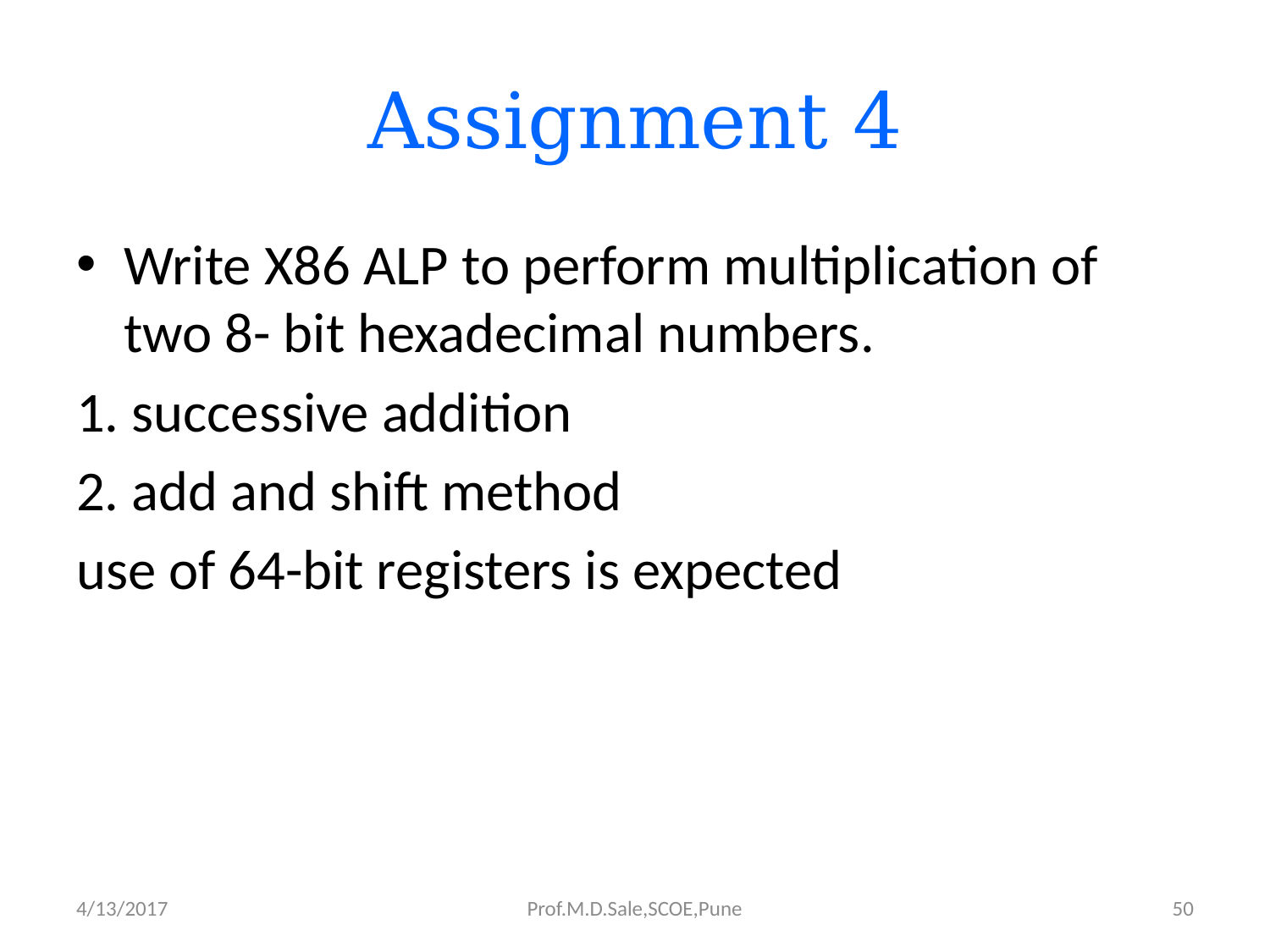

# Assignment 4
Write X86 ALP to perform multiplication of two 8- bit hexadecimal numbers.
1. successive addition
2. add and shift method
use of 64-bit registers is expected
4/13/2017
Prof.M.D.Sale,SCOE,Pune
50